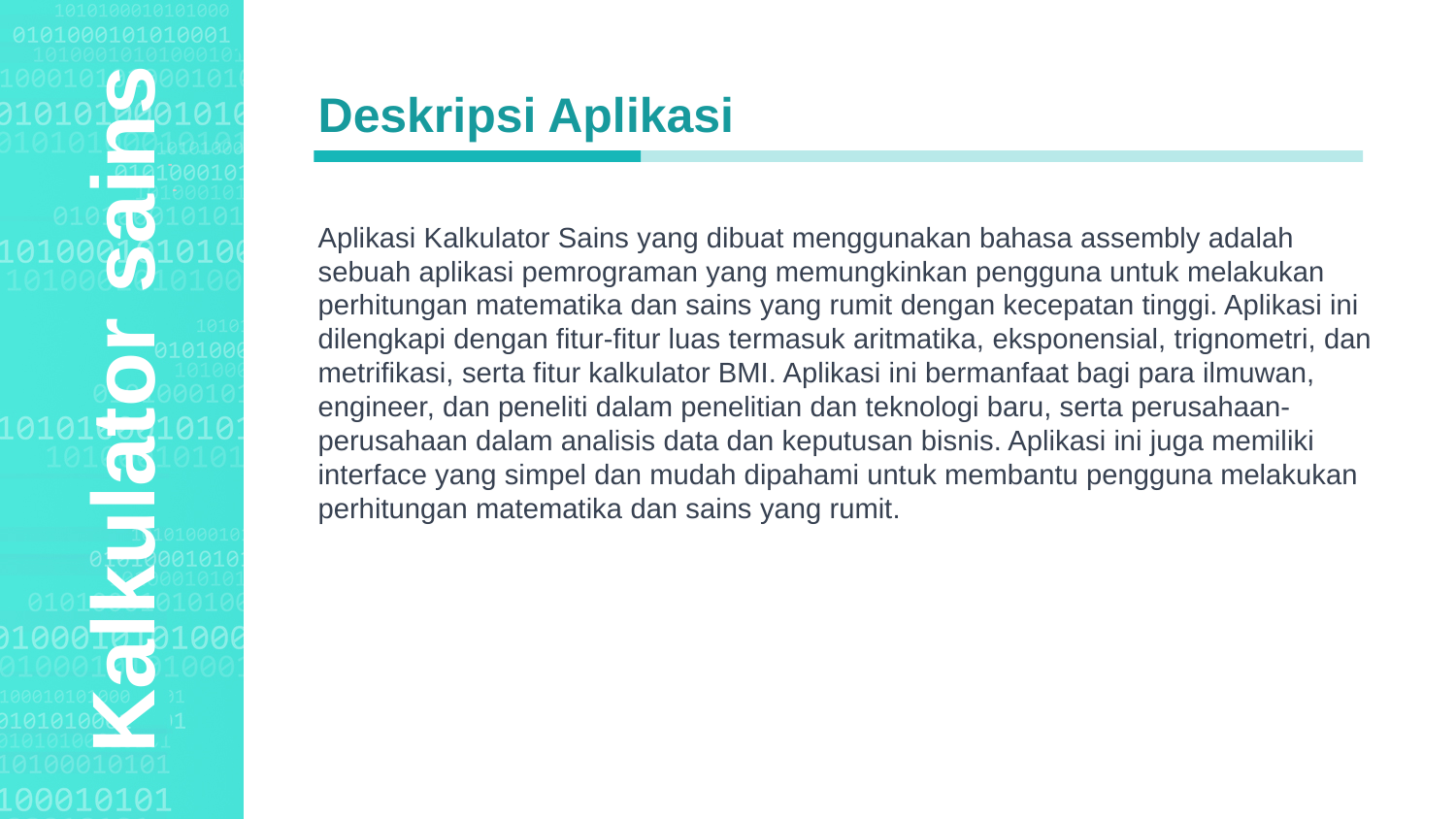

Agenda Style
Deskripsi Aplikasi

Aplikasi Kalkulator Sains yang dibuat menggunakan bahasa assembly adalah sebuah aplikasi pemrograman yang memungkinkan pengguna untuk melakukan perhitungan matematika dan sains yang rumit dengan kecepatan tinggi. Aplikasi ini dilengkapi dengan fitur-fitur luas termasuk aritmatika, eksponensial, trignometri, dan metrifikasi, serta fitur kalkulator BMI. Aplikasi ini bermanfaat bagi para ilmuwan, engineer, dan peneliti dalam penelitian dan teknologi baru, serta perusahaan-perusahaan dalam analisis data dan keputusan bisnis. Aplikasi ini juga memiliki interface yang simpel dan mudah dipahami untuk membantu pengguna melakukan perhitungan matematika dan sains yang rumit.

Kalkulator sains